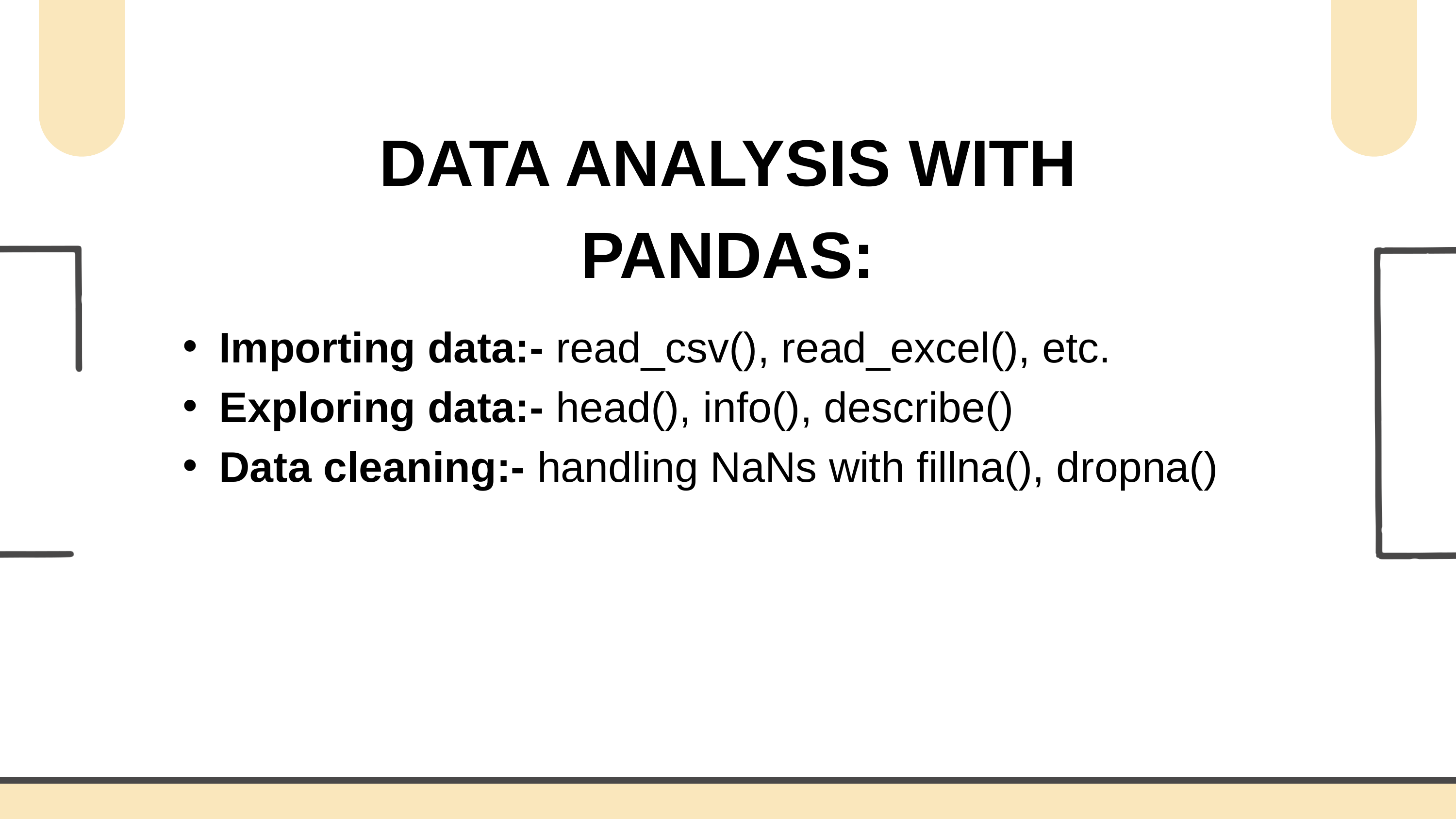

DATA ANALYSIS WITH PANDAS:

Importing data:- read_csv(), read_excel(), etc.
Exploring data:- head(), info(), describe()
Data cleaning:- handling NaNs with fillna(), dropna()